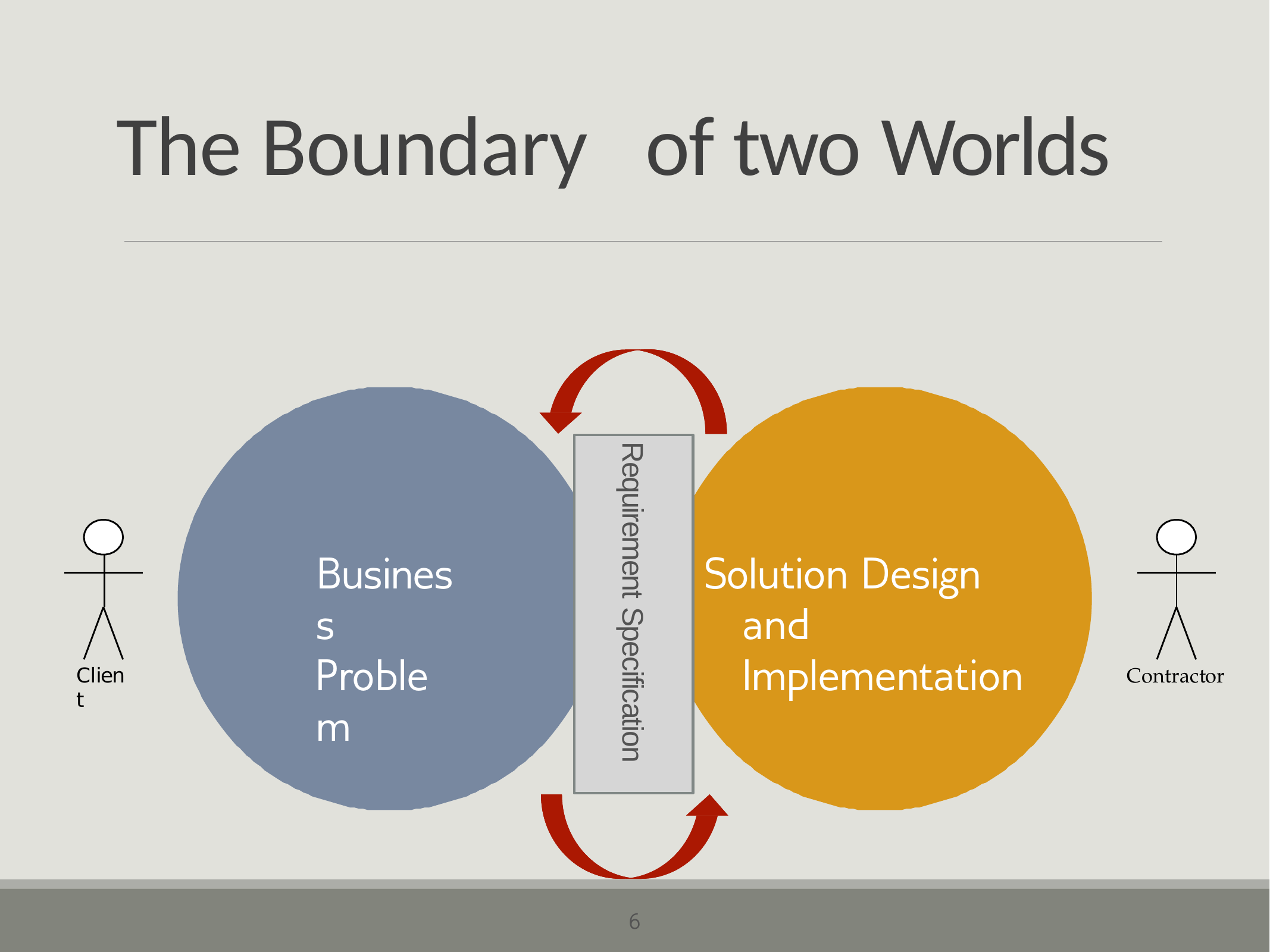

# The Boundary	of two Worlds

Requirement Specification

Business  Problem
Solution Design and  Implementation

Client
Contractor

6